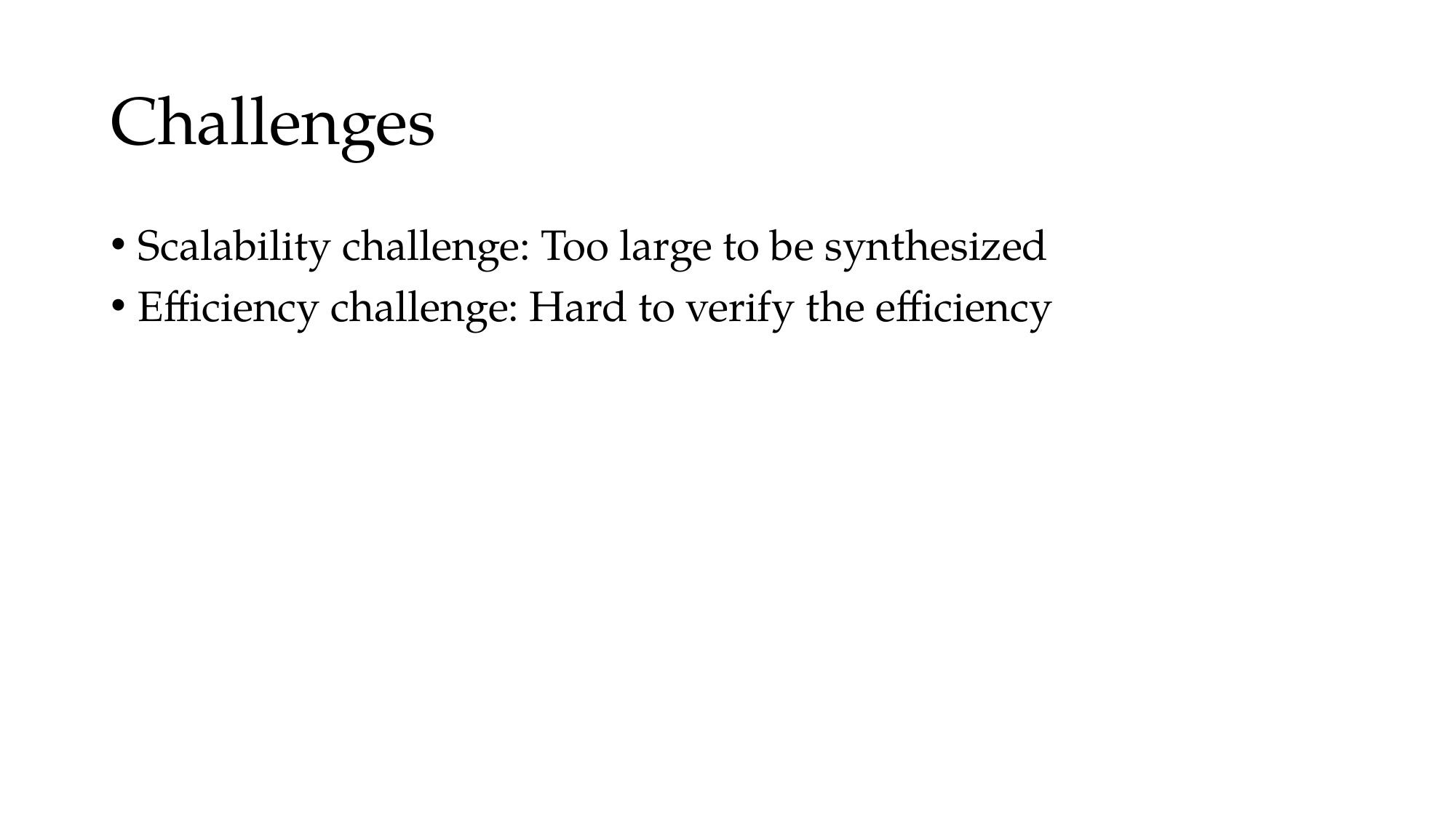

# Challenges
Scalability challenge: Too large to be synthesized
Efficiency challenge: Hard to verify the efficiency